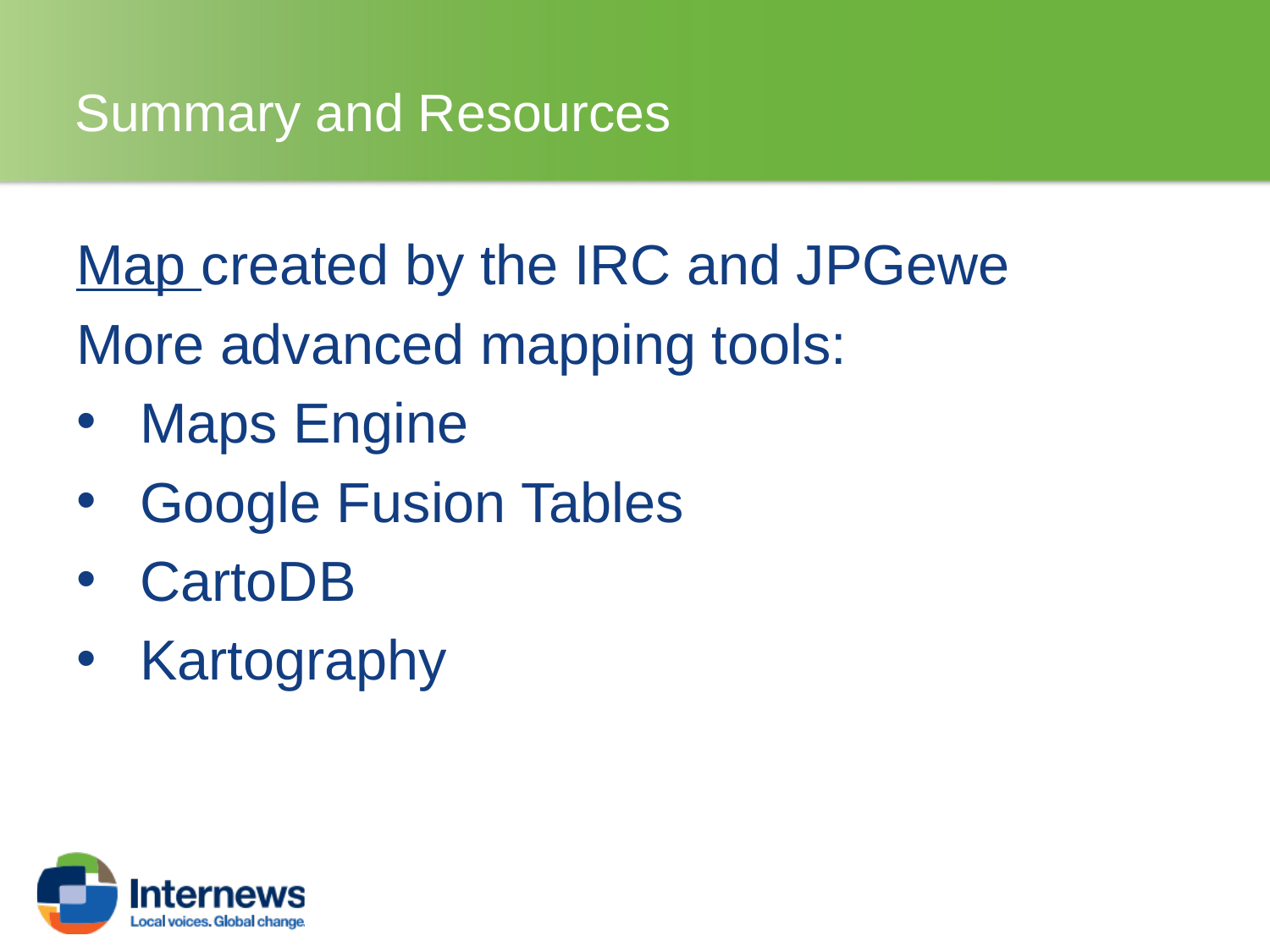

# Summary and Resources
Map created by the IRC and JPGewe
More advanced mapping tools:
Maps Engine
Google Fusion Tables
CartoDB
Kartography